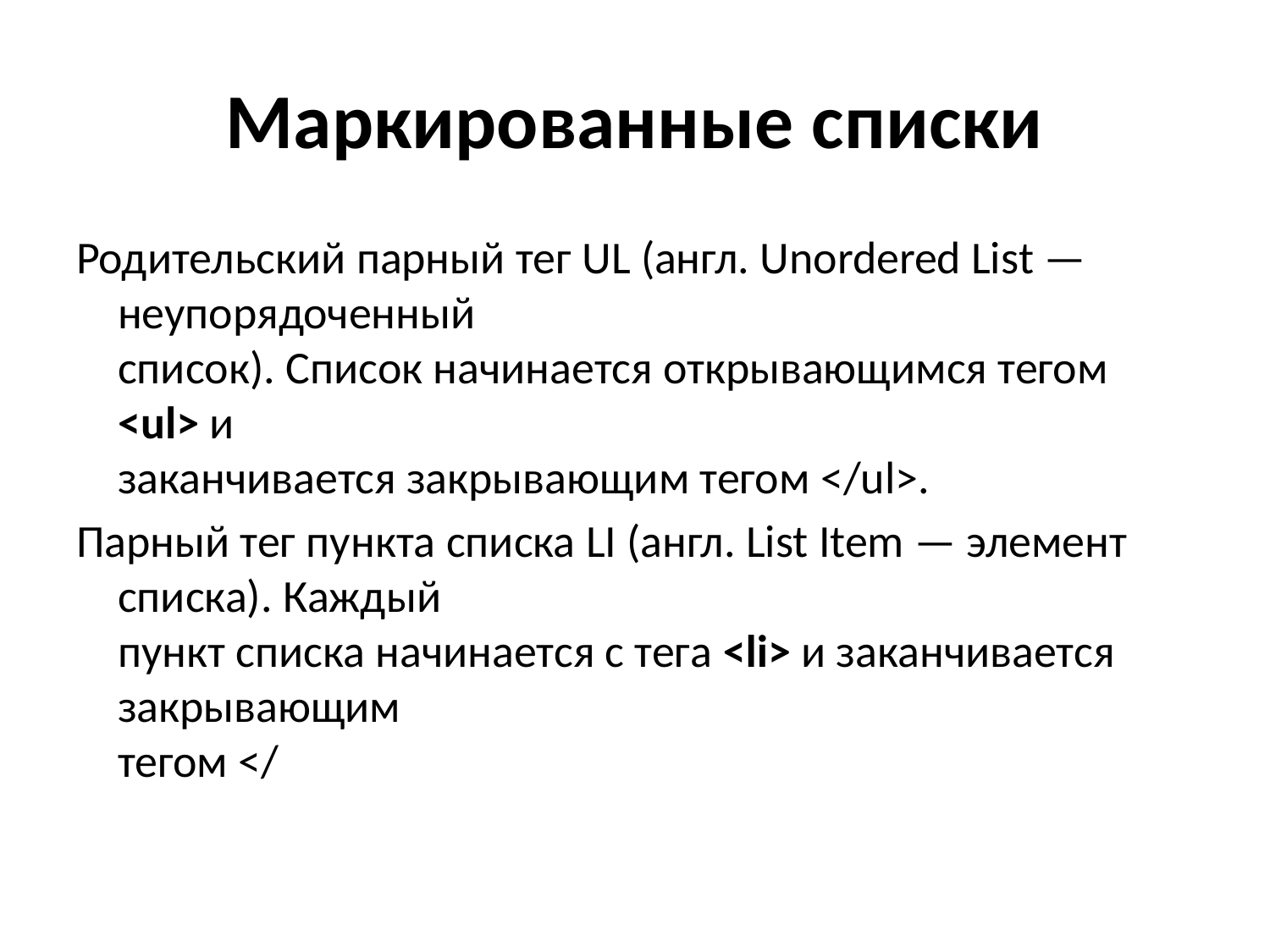

# Маркированные списки
Родительский парный тег UL (англ. Unordered List — неупорядоченный
список). Список начинается открывающимся тегом <ul> и
заканчивается закрывающим тегом </ul>.
Парный тег пункта списка LI (англ. List Item — элемент списка). Каждый
пункт списка начинается с тега <li> и заканчивается закрывающим
тегом </